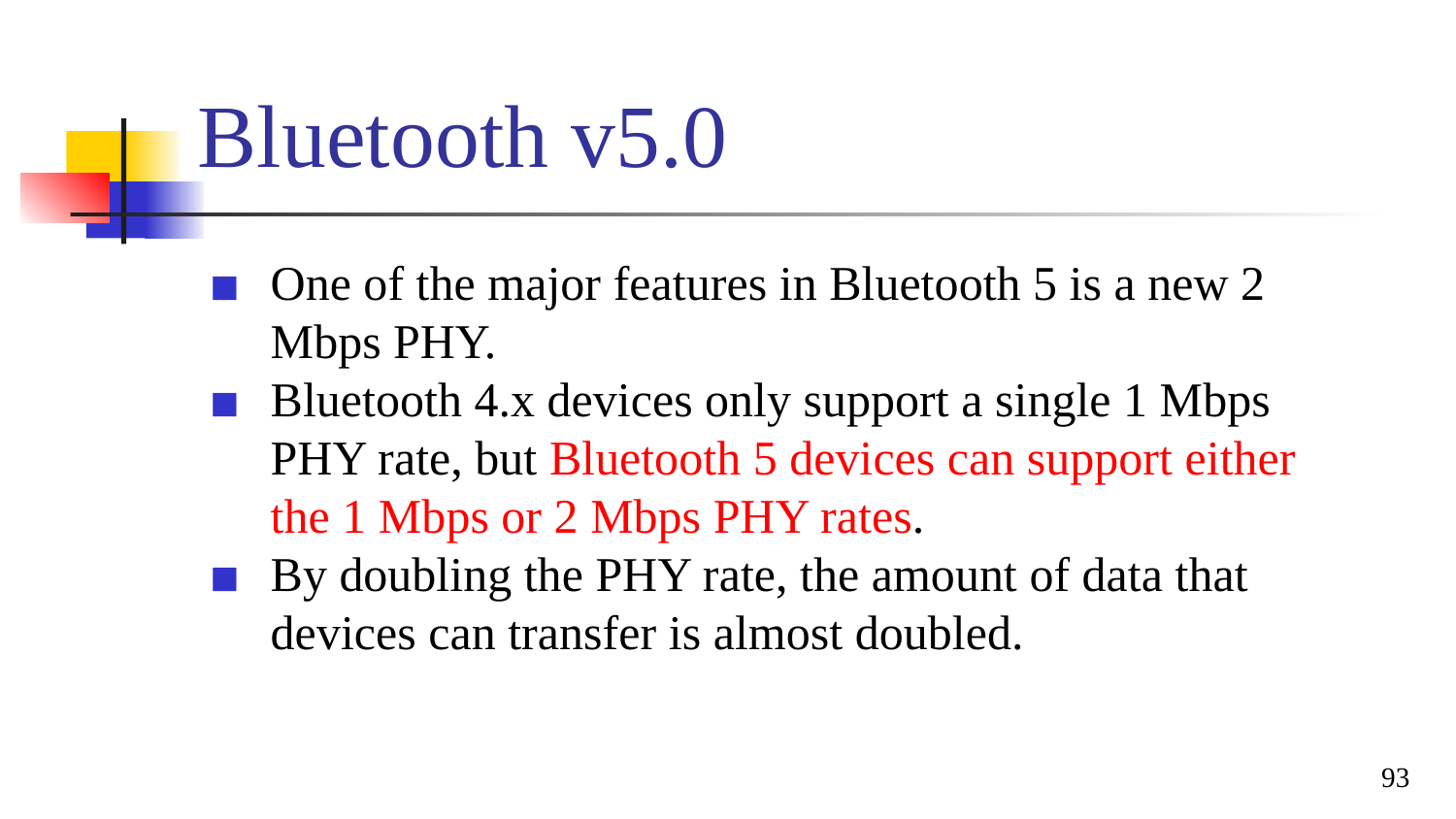

# Bluetooth v5.0
One of the major features in Bluetooth 5 is a new 2 Mbps PHY.
Bluetooth 4.x devices only support a single 1 Mbps PHY rate, but Bluetooth 5 devices can support either the 1 Mbps or 2 Mbps PHY rates.
By doubling the PHY rate, the amount of data that devices can transfer is almost doubled.
93